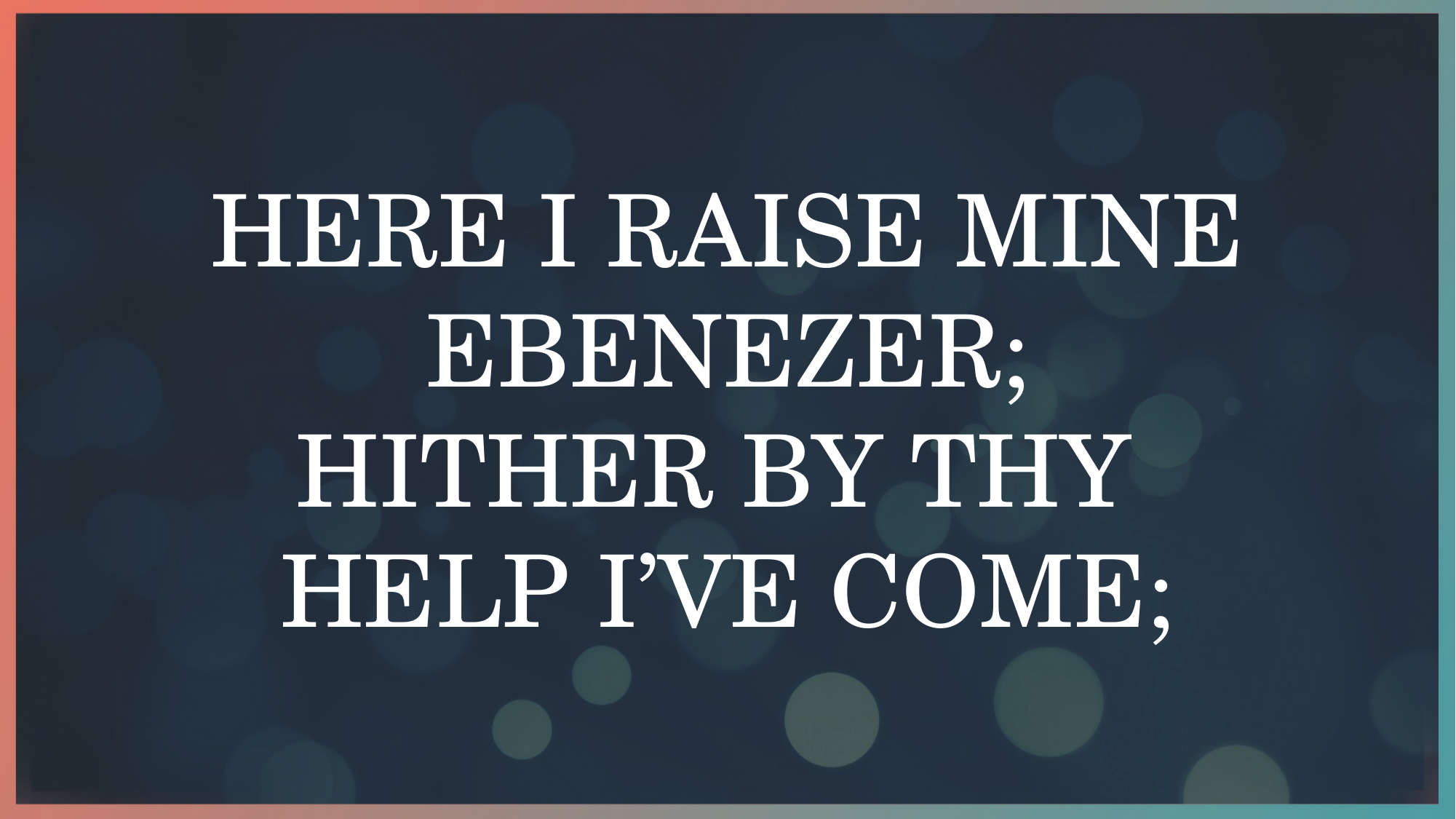

HERE I RAISE MINE EBENEZER;
HITHER BY THY
HELP I’VE COME;